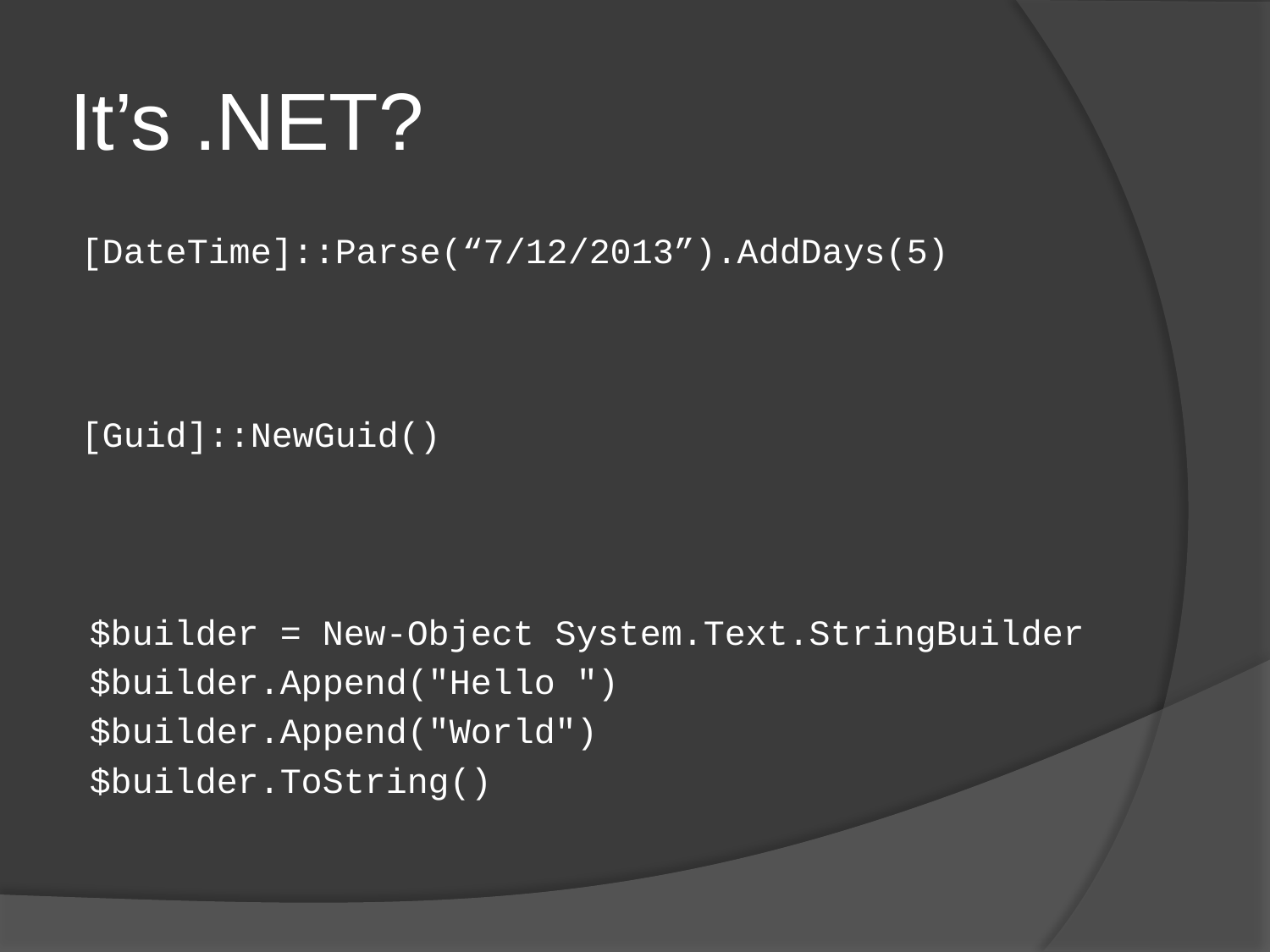

# It’s .NET?
[DateTime]::Parse(“7/12/2013”).AddDays(5)

[Guid]::NewGuid()

$builder = New-Object System.Text.StringBuilder
$builder.Append("Hello ")
$builder.Append("World")
$builder.ToString()